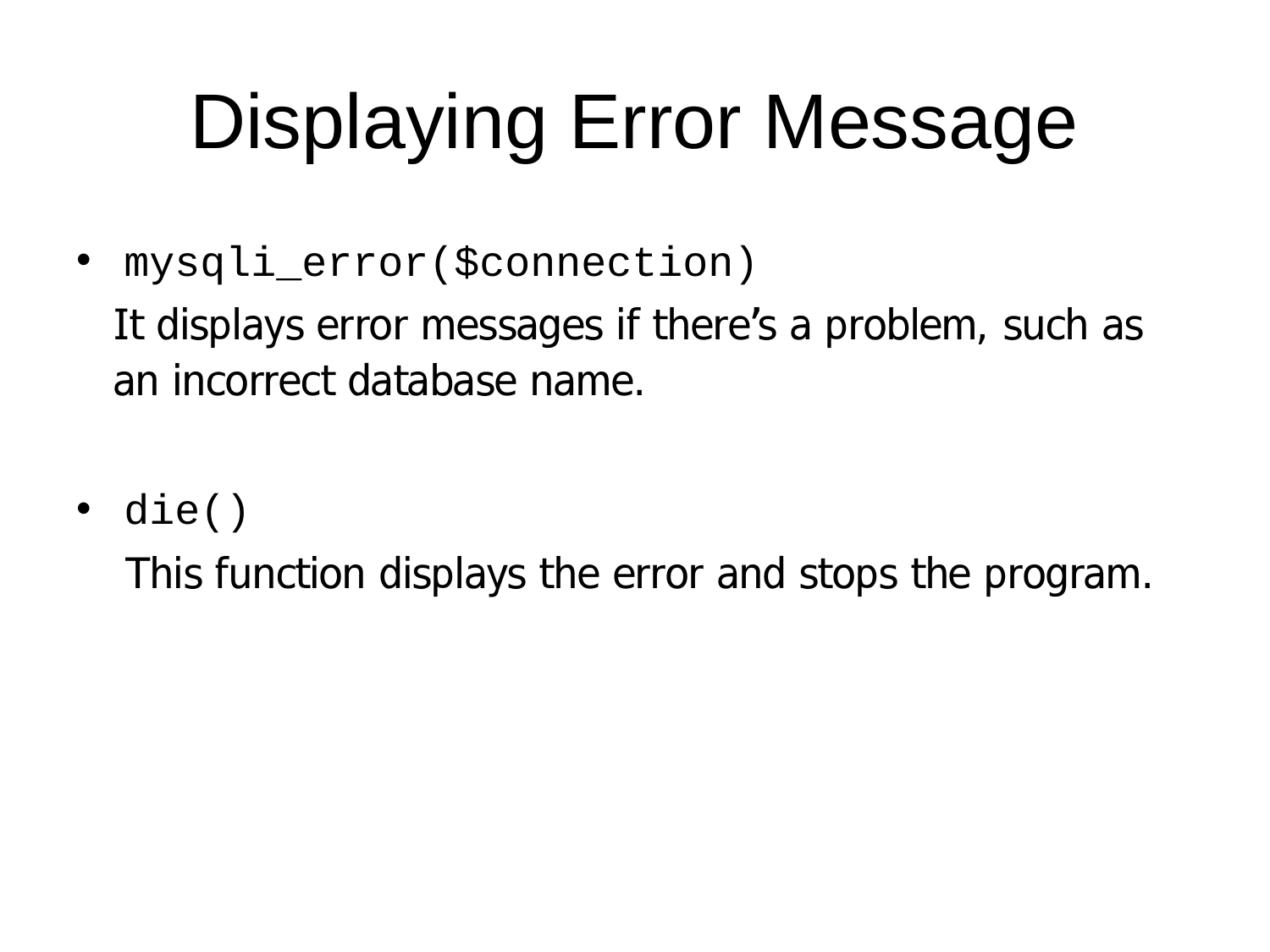

# Displaying Error Message
mysqli_error($connection)
It displays error messages if there’s a problem, such as an incorrect database name.

die()
This function displays the error and stops the program.